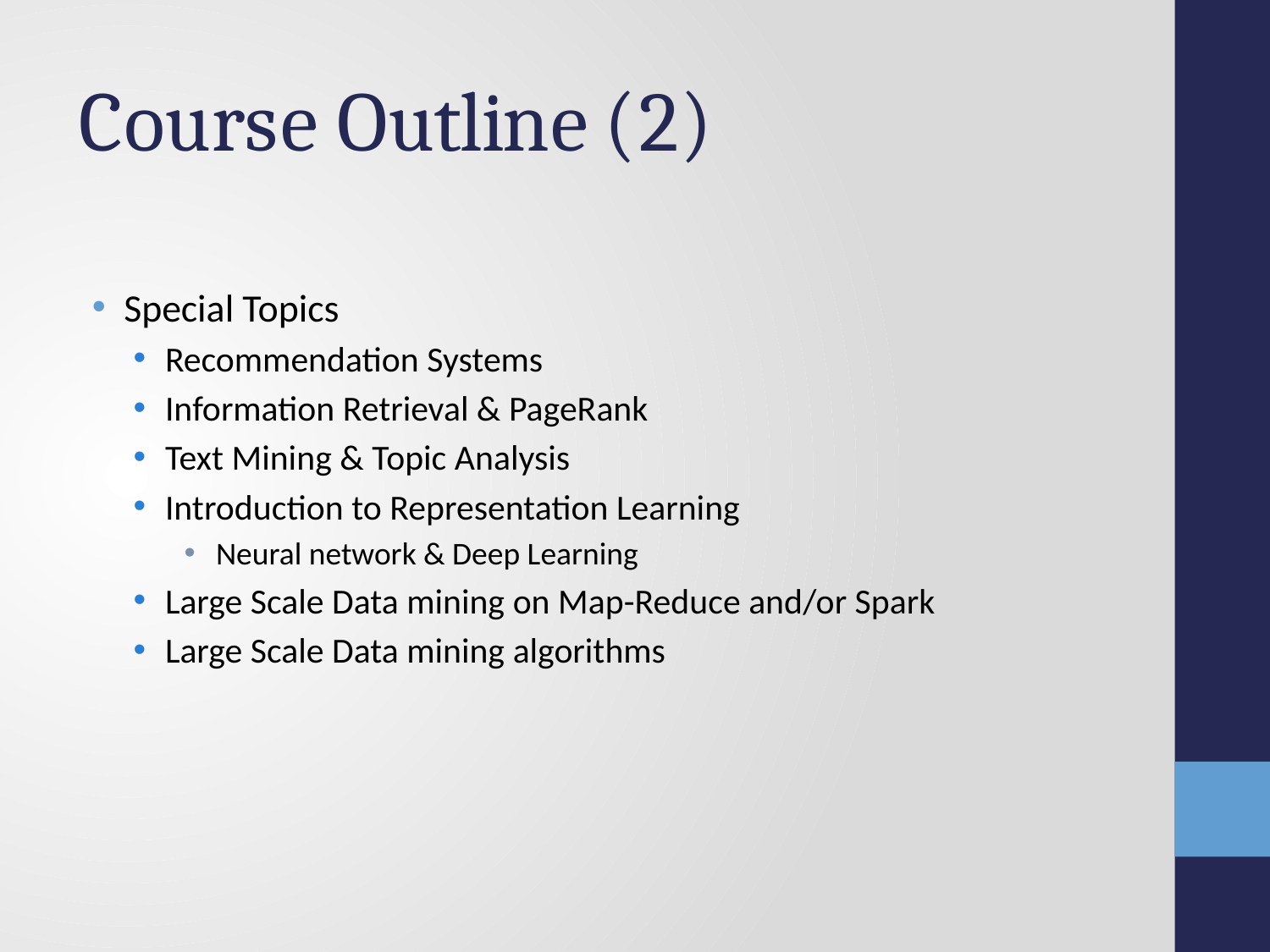

# Course Outline (2)

Special Topics
Recommendation Systems
Information Retrieval & PageRank
Text Mining & Topic Analysis
Introduction to Representation Learning
Neural network & Deep Learning
Large Scale Data mining on Map-Reduce and/or Spark
Large Scale Data mining algorithms